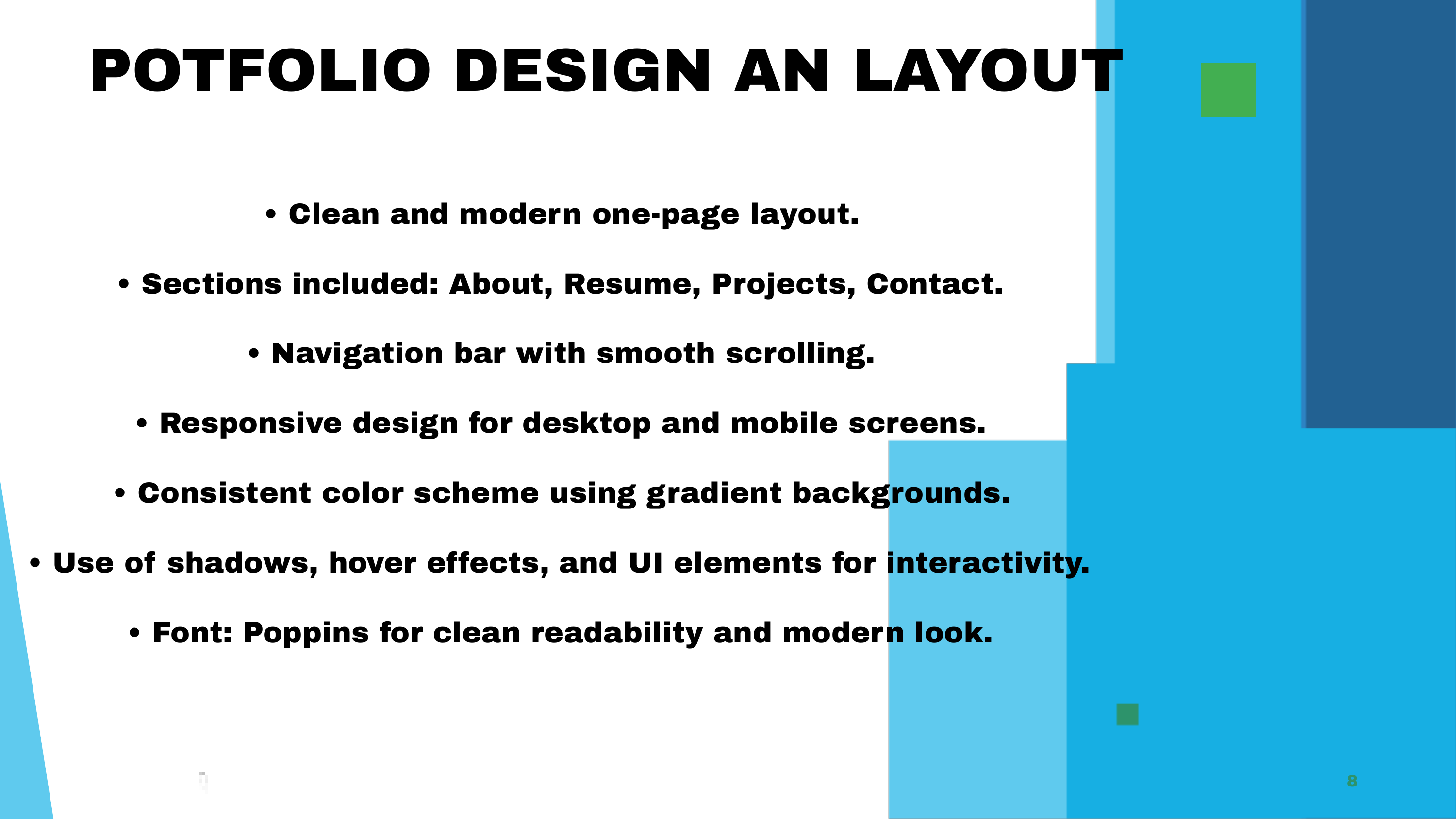

POTFOLIO DESIGN AN LAYOUT

• Clean and modern one-page layout.
• Sections included: About, Resume, Projects, Contact.
• Navigation bar with smooth scrolling.
• Responsive design for desktop and mobile screens.
• Consistent color scheme using gradient backgrounds.

• Use of shadows, hover effects, and UI elements for interactivity.
• Font: Poppins for clean readability and modern look.
8